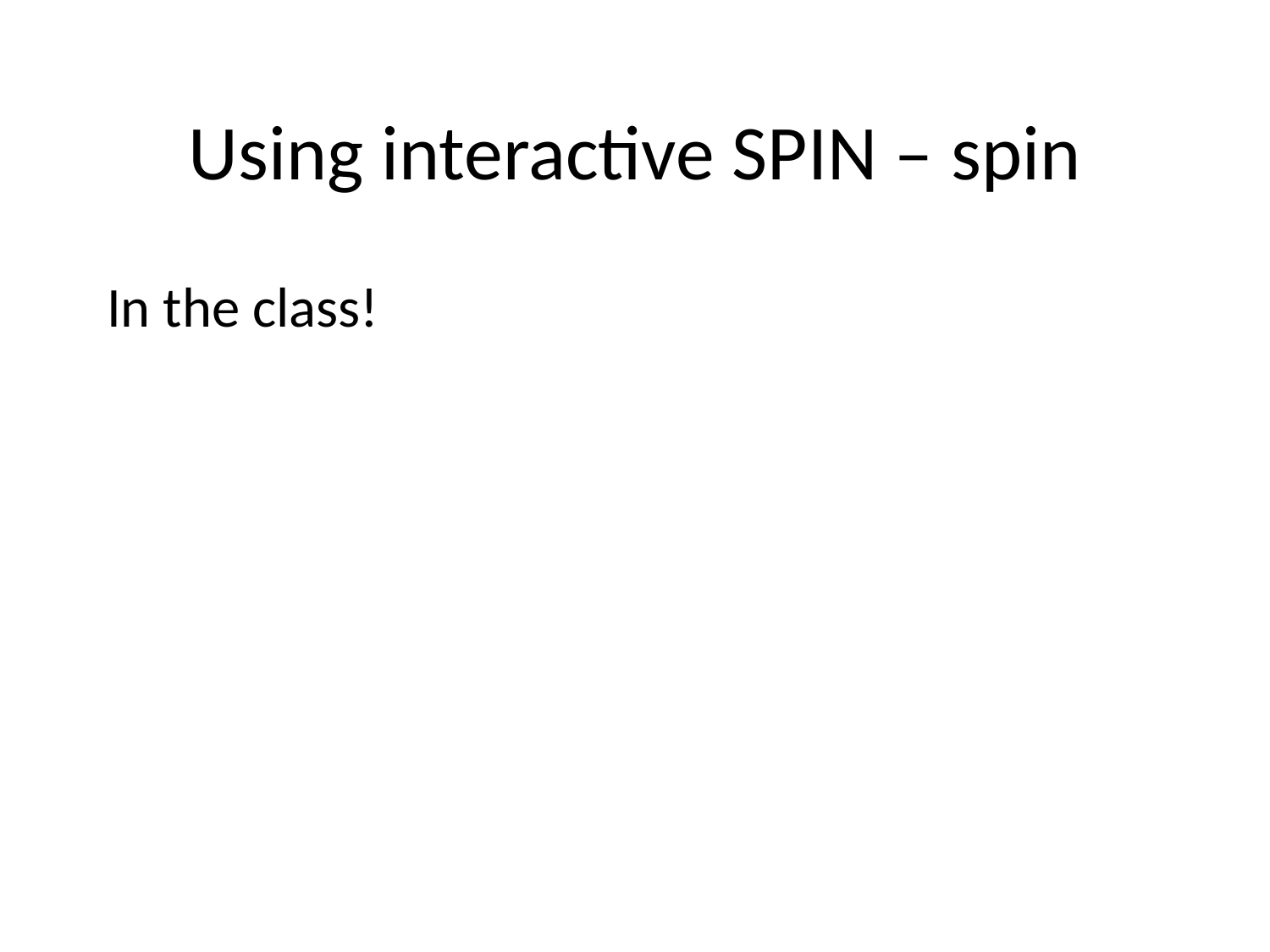

# Using interactive SPIN – spin
In the class!